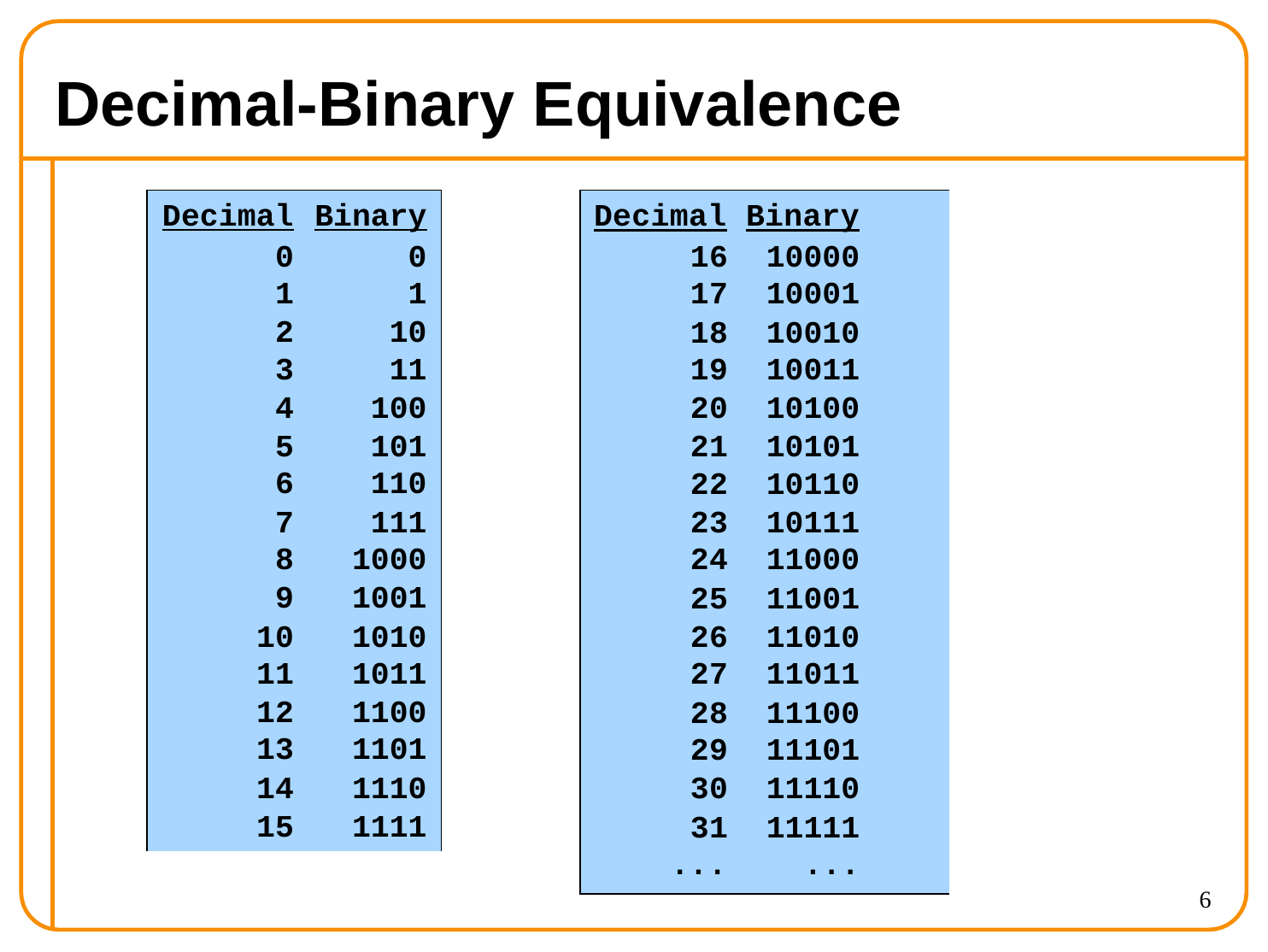

# Decimal-Binary Equivalence
| Decimal | Binary |  | Decimal Binary |
| --- | --- | --- | --- |
| 0 | 0 |  | 16 10000 |
| 1 | 1 |  | 17 10001 |
| 2 | 10 |  | 18 10010 |
| 3 | 11 |  | 19 10011 |
| 4 | 100 |  | 20 10100 |
| 5 | 101 |  | 21 10101 |
| 6 | 110 |  | 22 10110 |
| 7 | 111 |  | 23 10111 |
| 8 | 1000 |  | 24 11000 |
| 9 | 1001 |  | 25 11001 |
| 10 | 1010 |  | 26 11010 |
| 11 | 1011 |  | 27 11011 |
| 12 | 1100 |  | 28 11100 |
| 13 | 1101 |  | 29 11101 |
| 14 | 1110 |  | 30 11110 |
| 15 | 1111 |  | 31 11111 |
|  |  |  | ... ... |
6